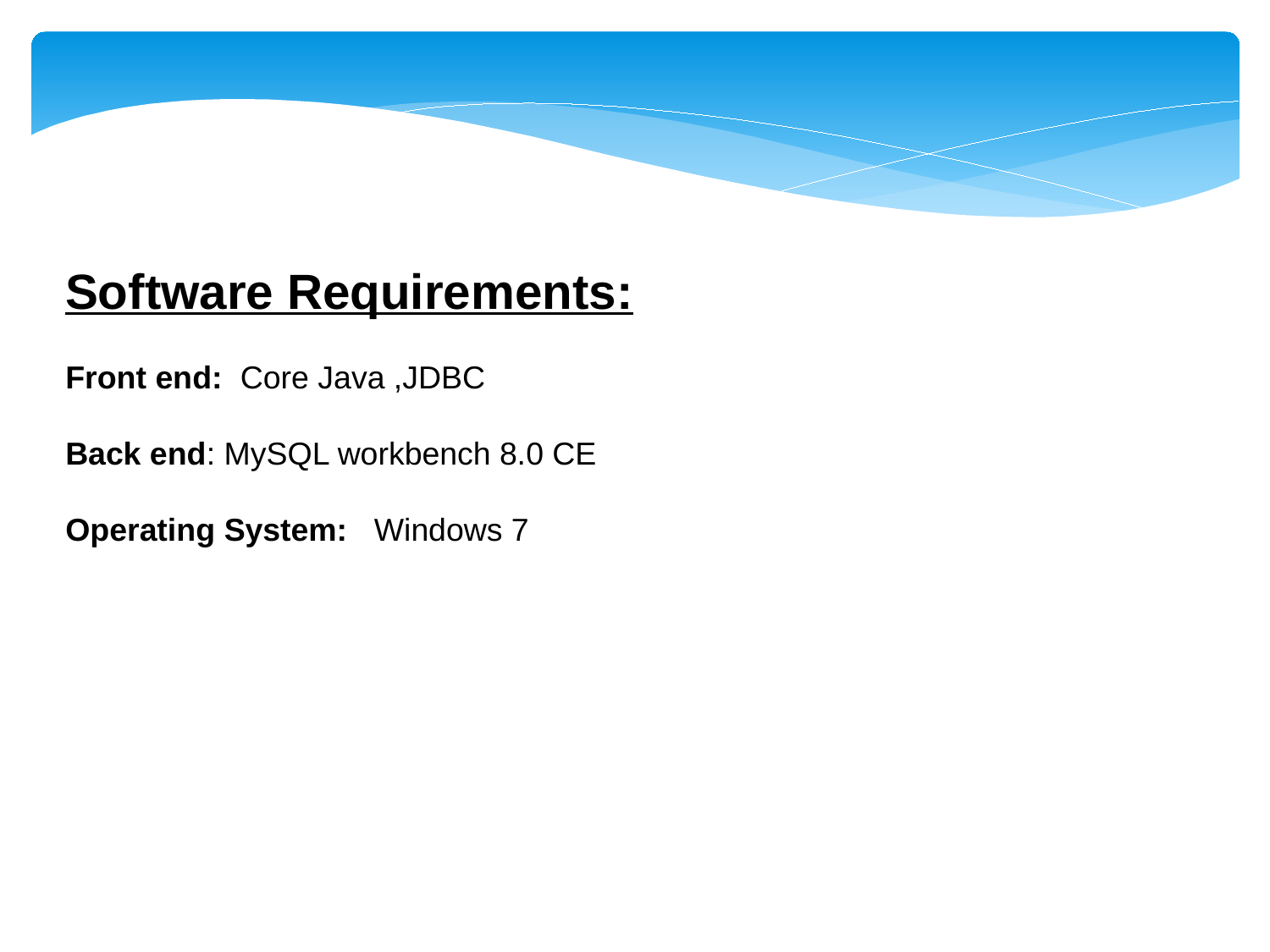

Software Requirements:

Front end:  Core Java ,JDBC

Back end: MySQL workbench 8.0 CE

Operating System:   Windows 7